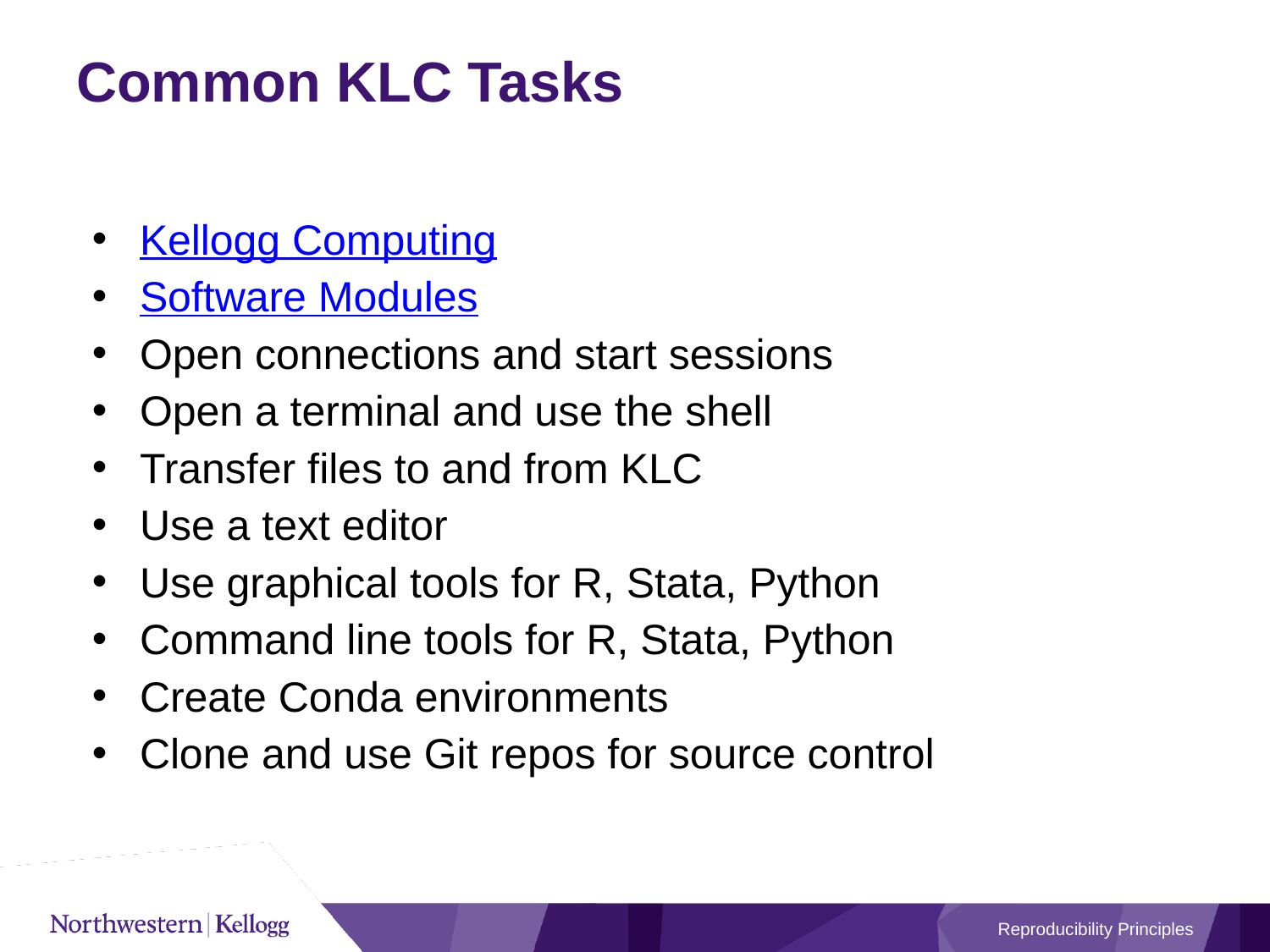

# Common KLC Tasks
Kellogg Computing
Software Modules
Open connections and start sessions
Open a terminal and use the shell
Transfer files to and from KLC
Use a text editor
Use graphical tools for R, Stata, Python
Command line tools for R, Stata, Python
Create Conda environments
Clone and use Git repos for source control
Reproducibility Principles